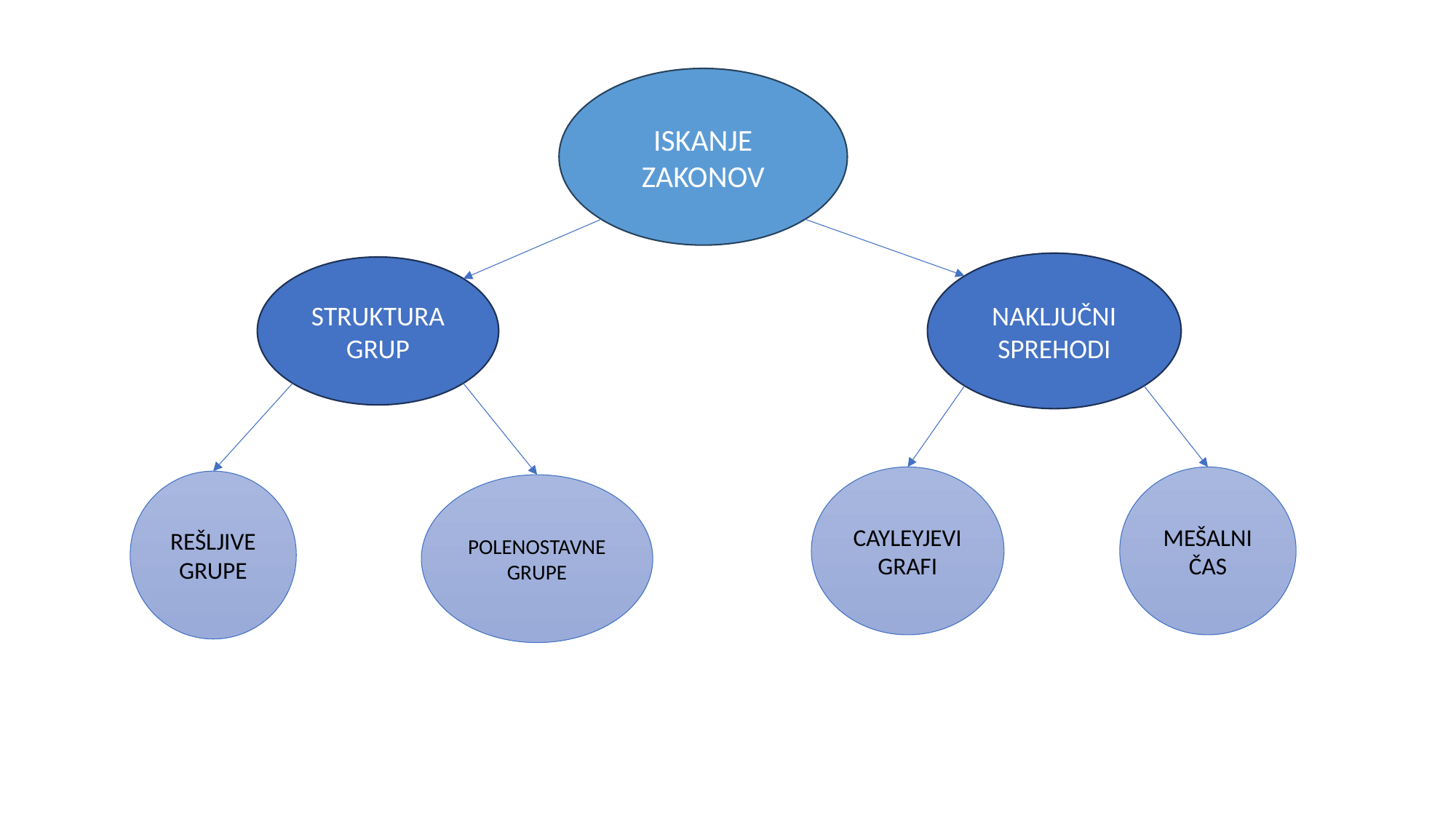

ISKANJE ZAKONOV
NAKLJUČNI SPREHODI
STRUKTURA GRUP
CAYLEYJEVI GRAFI
MEŠALNI ČAS
REŠLJIVE GRUPE
POLENOSTAVNE GRUPE